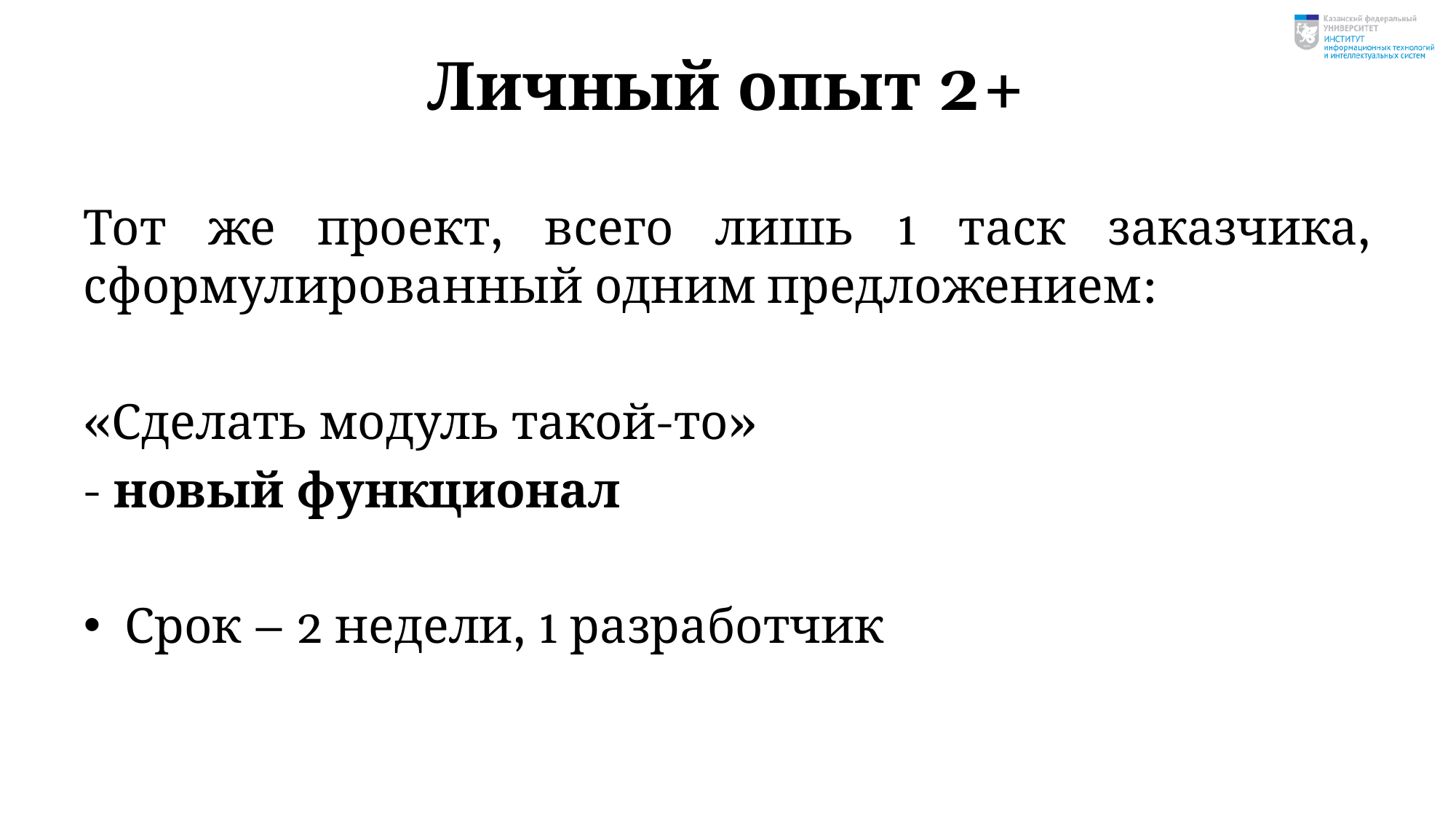

# Личный опыт 2+
Тот же проект, всего лишь 1 таск заказчика, сформулированный одним предложением:

«Сделать модуль такой-то»
- новый функционал

Срок – 2 недели, 1 разработчик